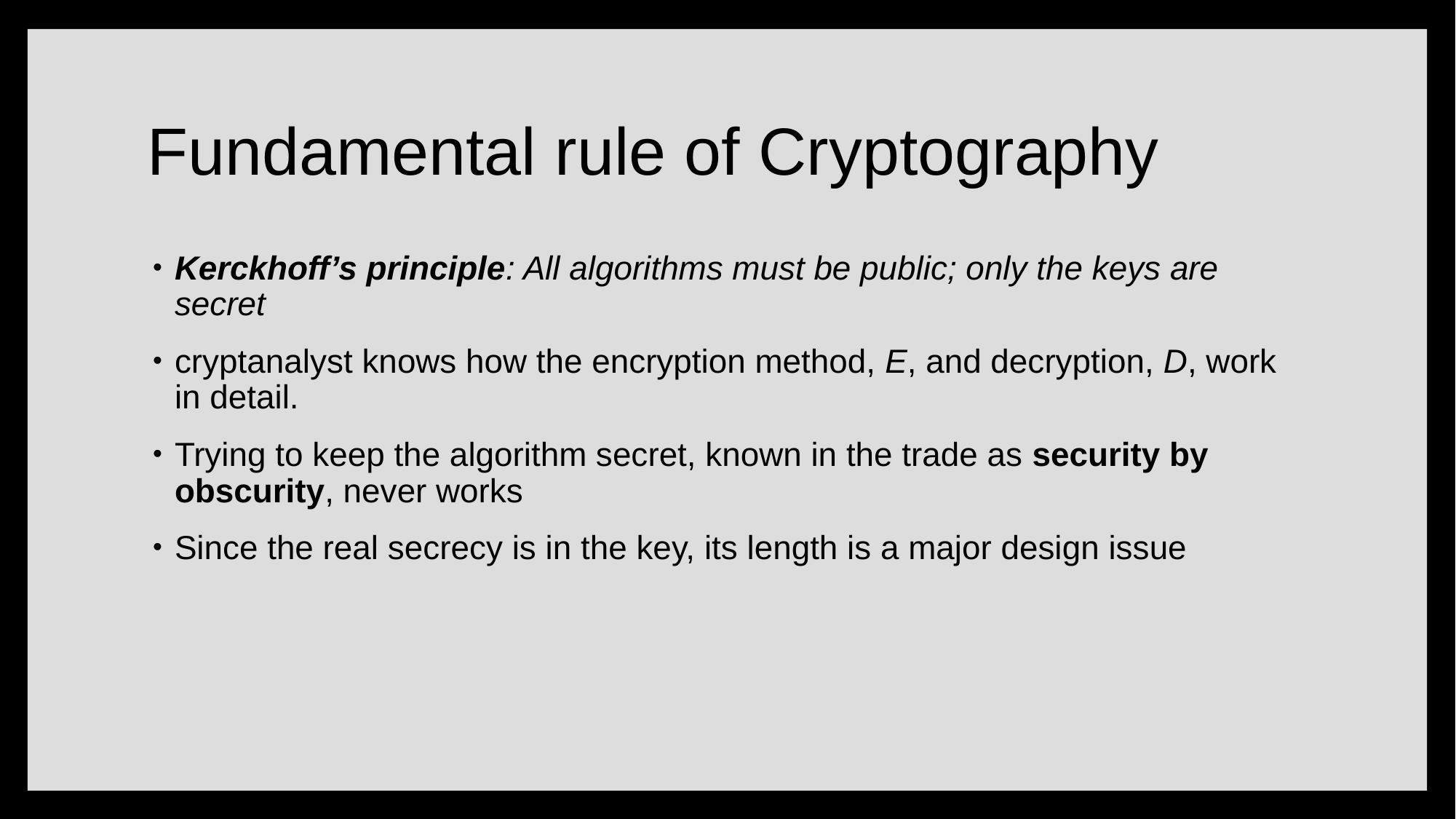

# Fundamental rule of Cryptography
Kerckhoff’s principle: All algorithms must be public; only the keys are secret
cryptanalyst knows how the encryption method, E, and decryption, D, work in detail.
Trying to keep the algorithm secret, known in the trade as security by obscurity, never works
Since the real secrecy is in the key, its length is a major design issue